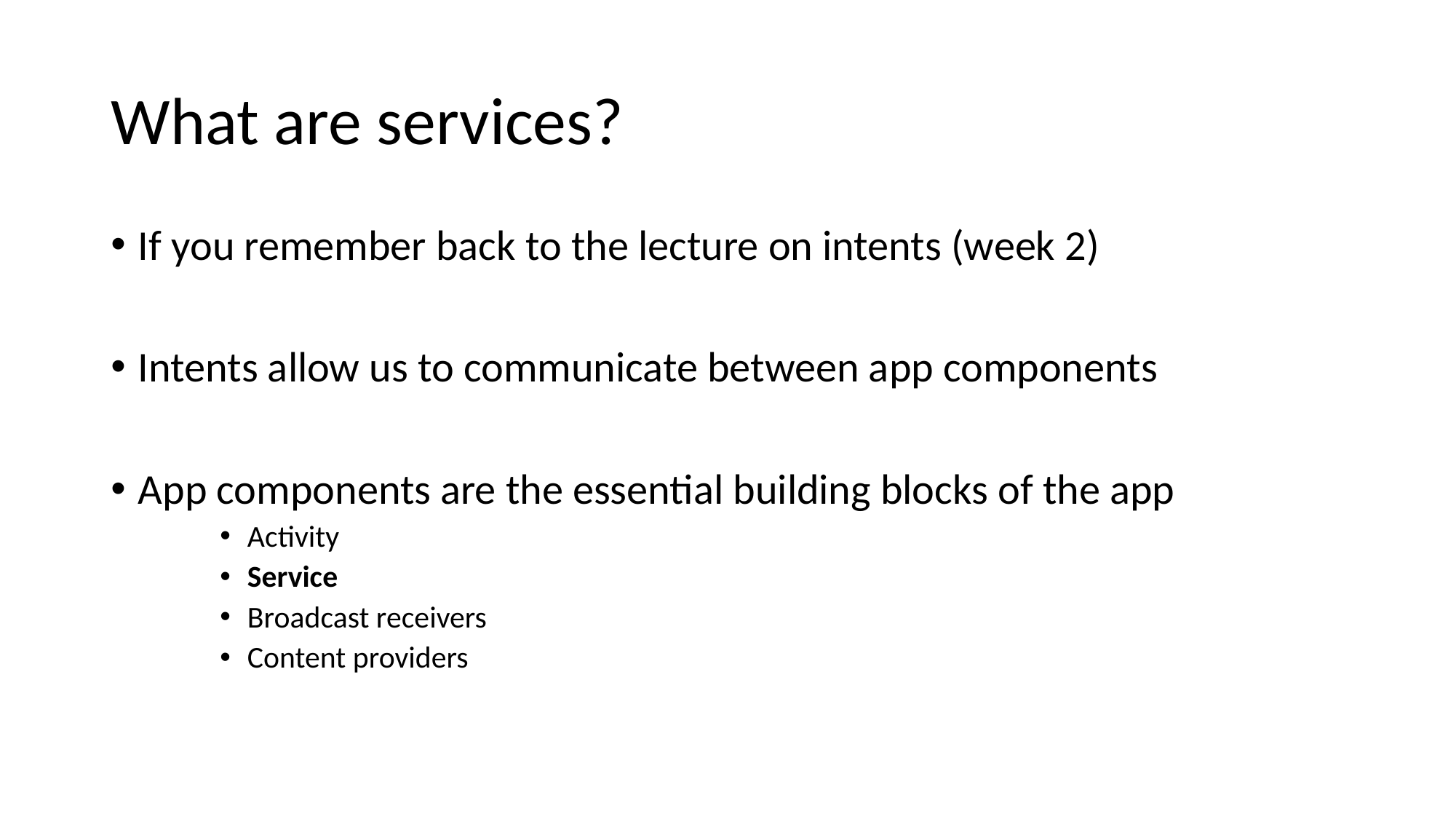

# What are services?
If you remember back to the lecture on intents (week 2)

Intents allow us to communicate between app components

App components are the essential building blocks of the app
Activity
Service
Broadcast receivers
Content providers